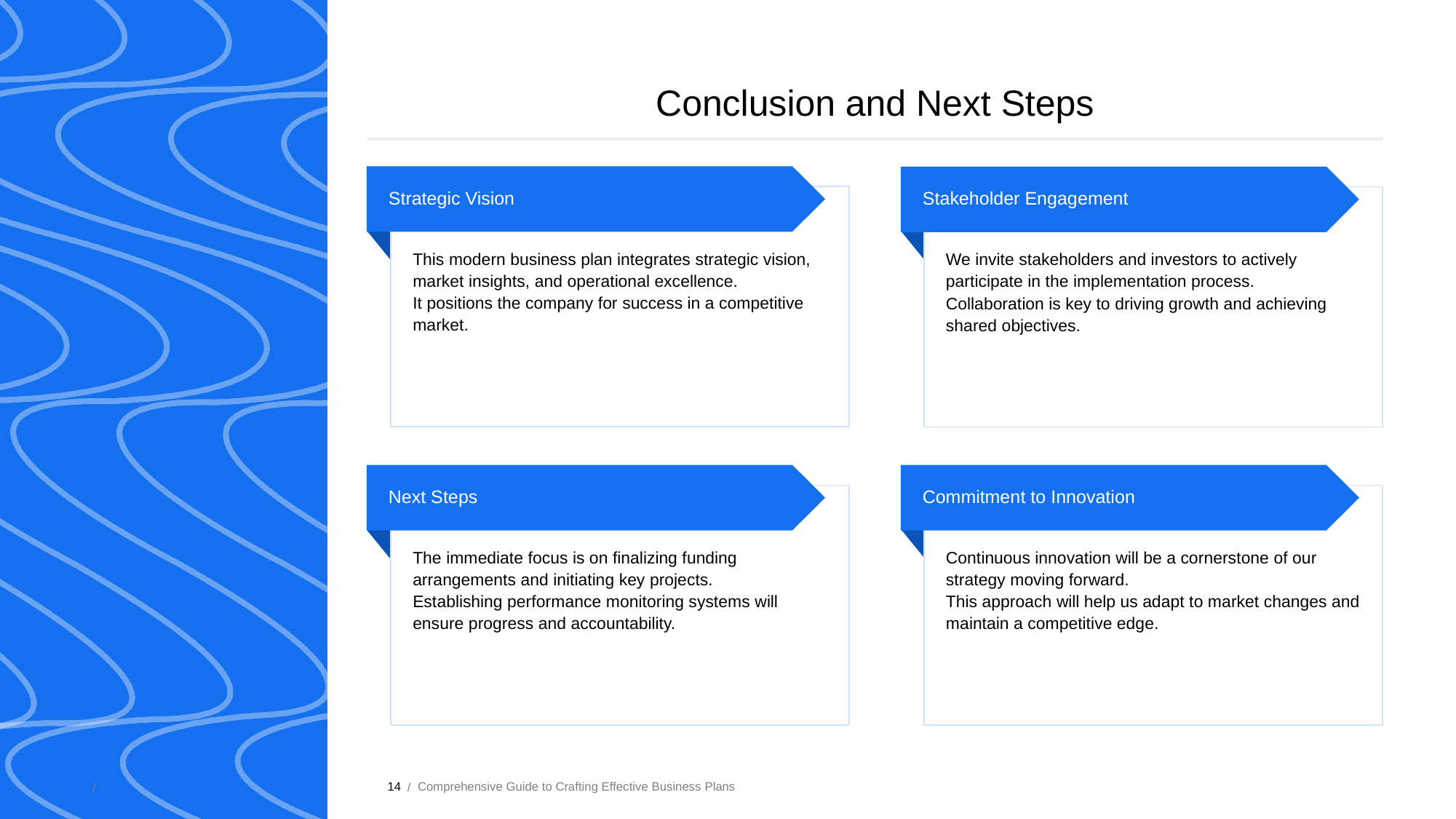

Conclusion and Next Steps

Strategic Vision
Stakeholder Engagement

This modern business plan integrates strategic vision, market insights, and operational excellence.
It positions the company for success in a competitive market.
We invite stakeholders and investors to actively participate in the implementation process.
Collaboration is key to driving growth and achieving shared objectives.

Next Steps
Commitment to Innovation

The immediate focus is on finalizing funding arrangements and initiating key projects.
Establishing performance monitoring systems will ensure progress and accountability.
Continuous innovation will be a cornerstone of our strategy moving forward.
This approach will help us adapt to market changes and maintain a competitive edge.

14
Comprehensive Guide to Crafting Effective Business Plans
 /
 /